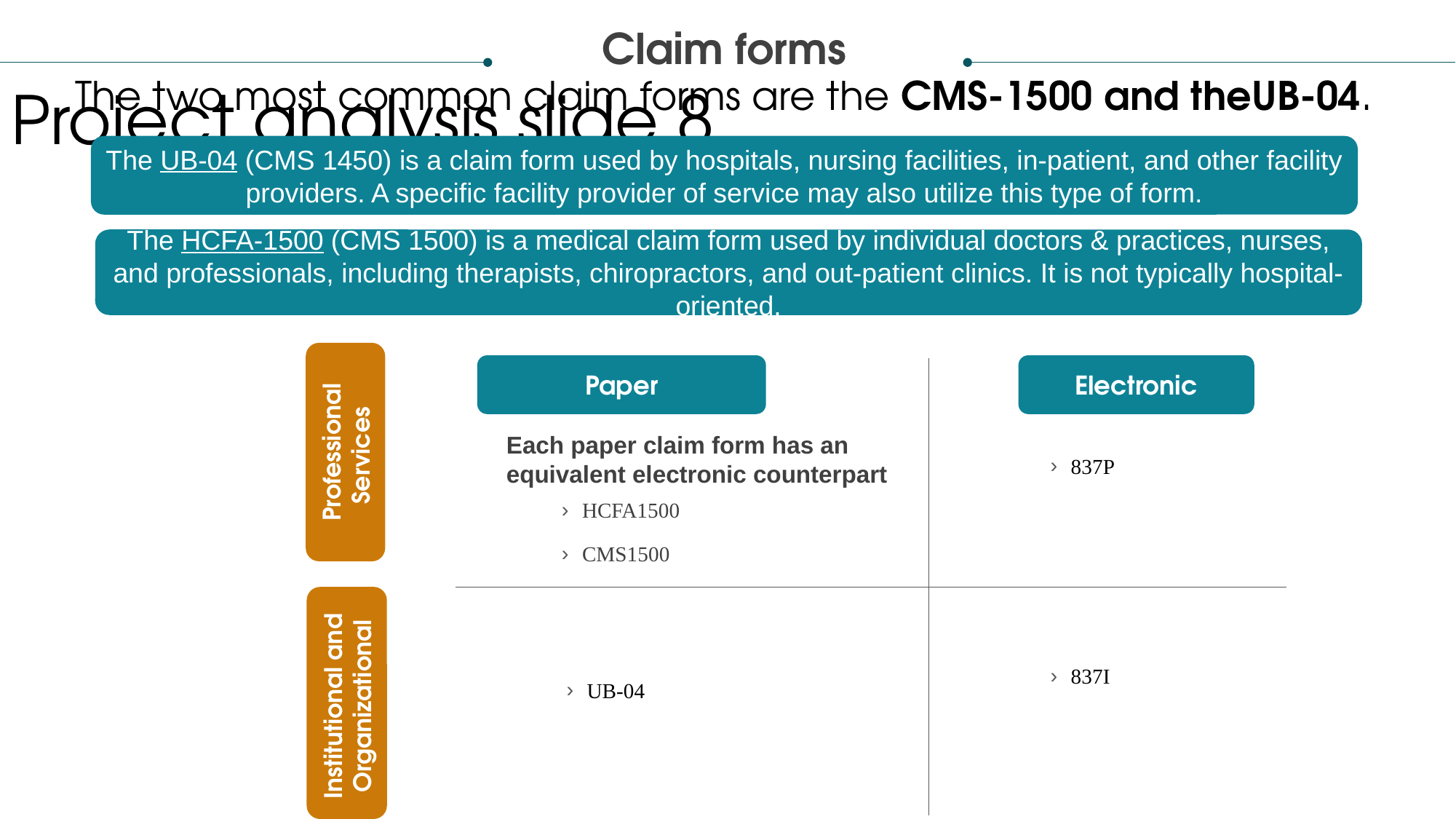

Claim forms
The two most common claim forms are the CMS-1500 and theUB-04.
Project analysis slide 8
The UB-04 (CMS 1450) is a claim form used by hospitals, nursing facilities, in-patient, and other facility providers. A specific facility provider of service may also utilize this type of form.
The HCFA-1500 (CMS 1500) is a medical claim form used by individual doctors & practices, nurses, and professionals, including therapists, chiropractors, and out-patient clinics. It is not typically hospital-oriented.
Paper
Electronic
Professional Services
Each paper claim form has an equivalent electronic counterpart
837P
HCFA1500
CMS1500
Institutional and
Organizational
837I
UB-04